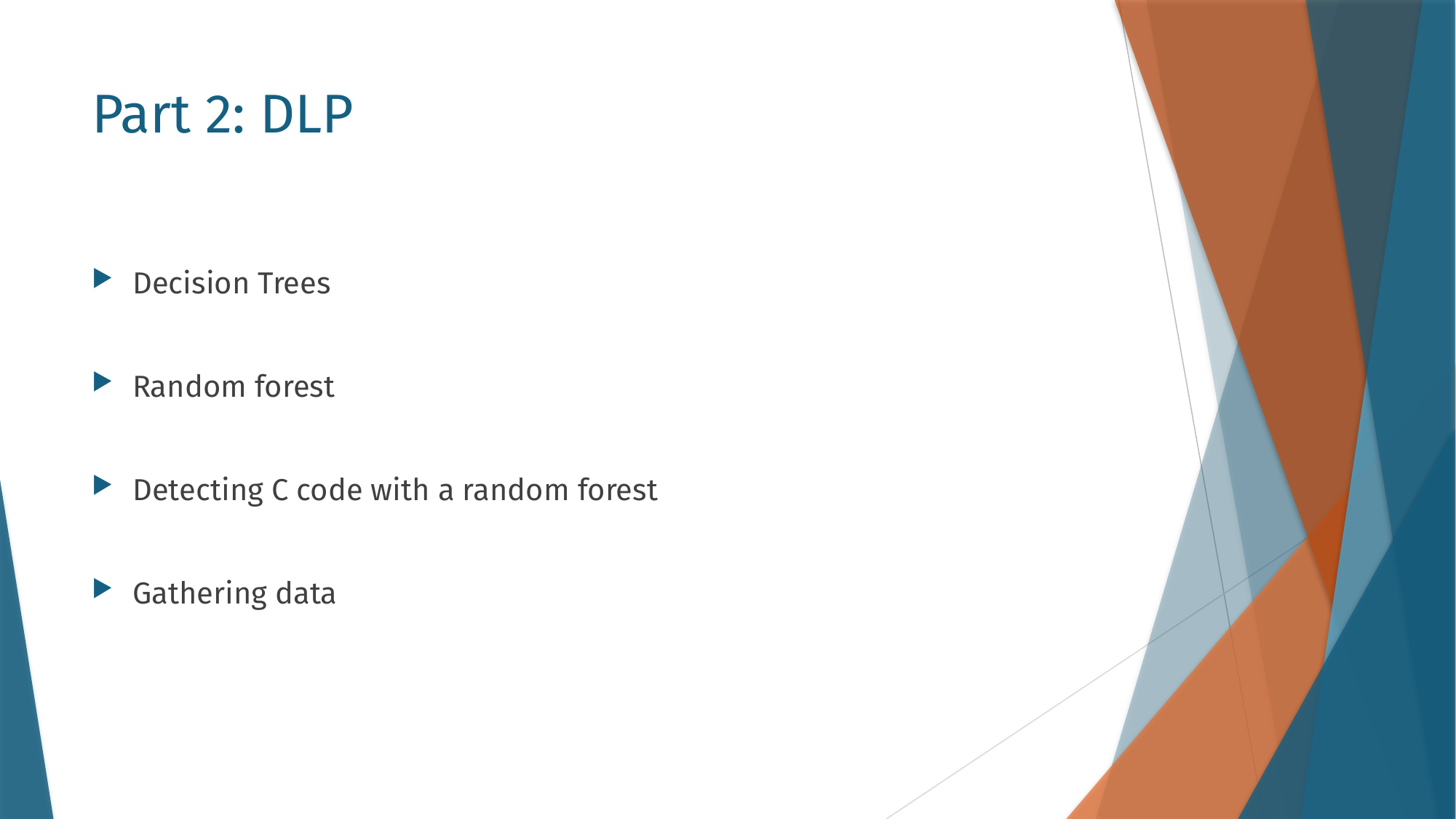

# Part 2: DLP
Decision Trees

Random forest

Detecting C code with a random forest

Gathering data